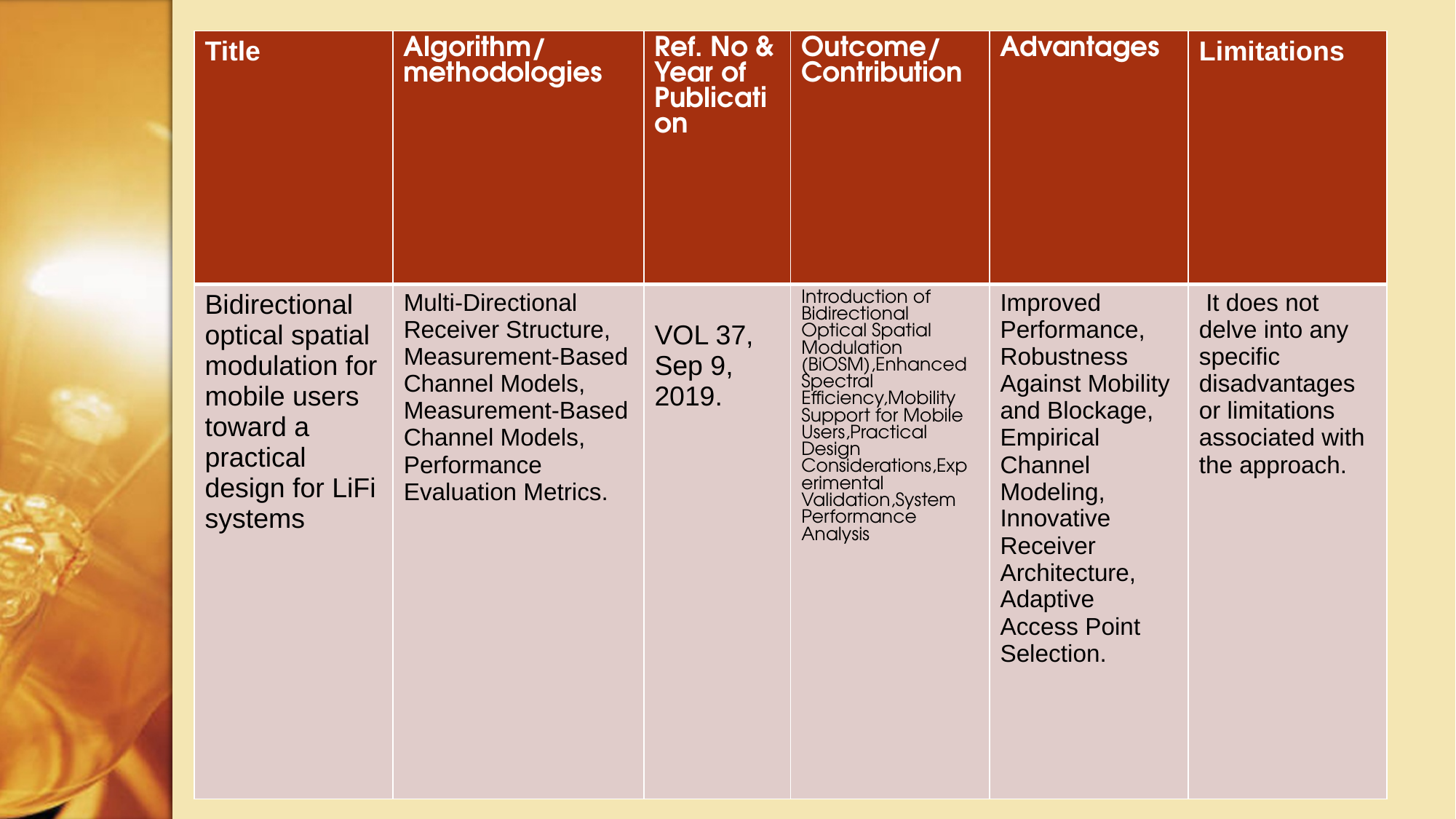

| Title | Algorithm/ methodologies | Ref. No & Year of Publication | Outcome/ Contribution | Advantages | Limitations |
| --- | --- | --- | --- | --- | --- |
| Bidirectional optical spatial modulation for mobile users toward a practical design for LiFi systems | Multi-Directional Receiver Structure, Measurement-Based Channel Models, Measurement-Based Channel Models, Performance Evaluation Metrics. | VOL 37, Sep 9, 2019. | Introduction of Bidirectional Optical Spatial Modulation (BiOSM),Enhanced Spectral Efficiency,Mobility Support for Mobile Users,Practical Design Considerations,Experimental Validation,System Performance Analysis | Improved Performance, Robustness Against Mobility and Blockage, Empirical Channel Modeling, Innovative Receiver Architecture, Adaptive Access Point Selection. | It does not delve into any specific disadvantages or limitations associated with the approach. |
# REVIEW OF LITERATURE